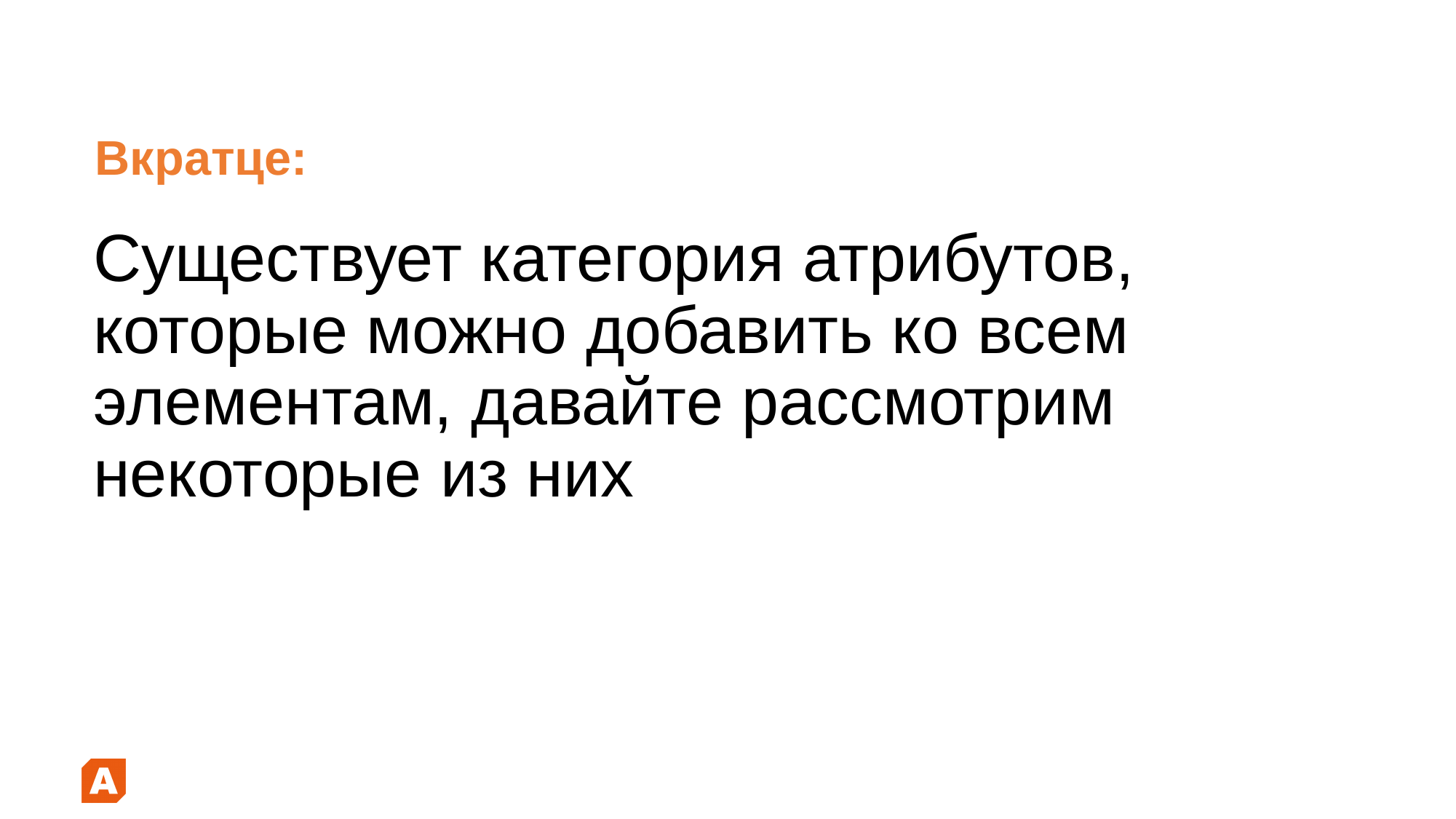

# Вкратце:
Существует категория атрибутов, которые можно добавить ко всем элементам, давайте рассмотрим некоторые из них